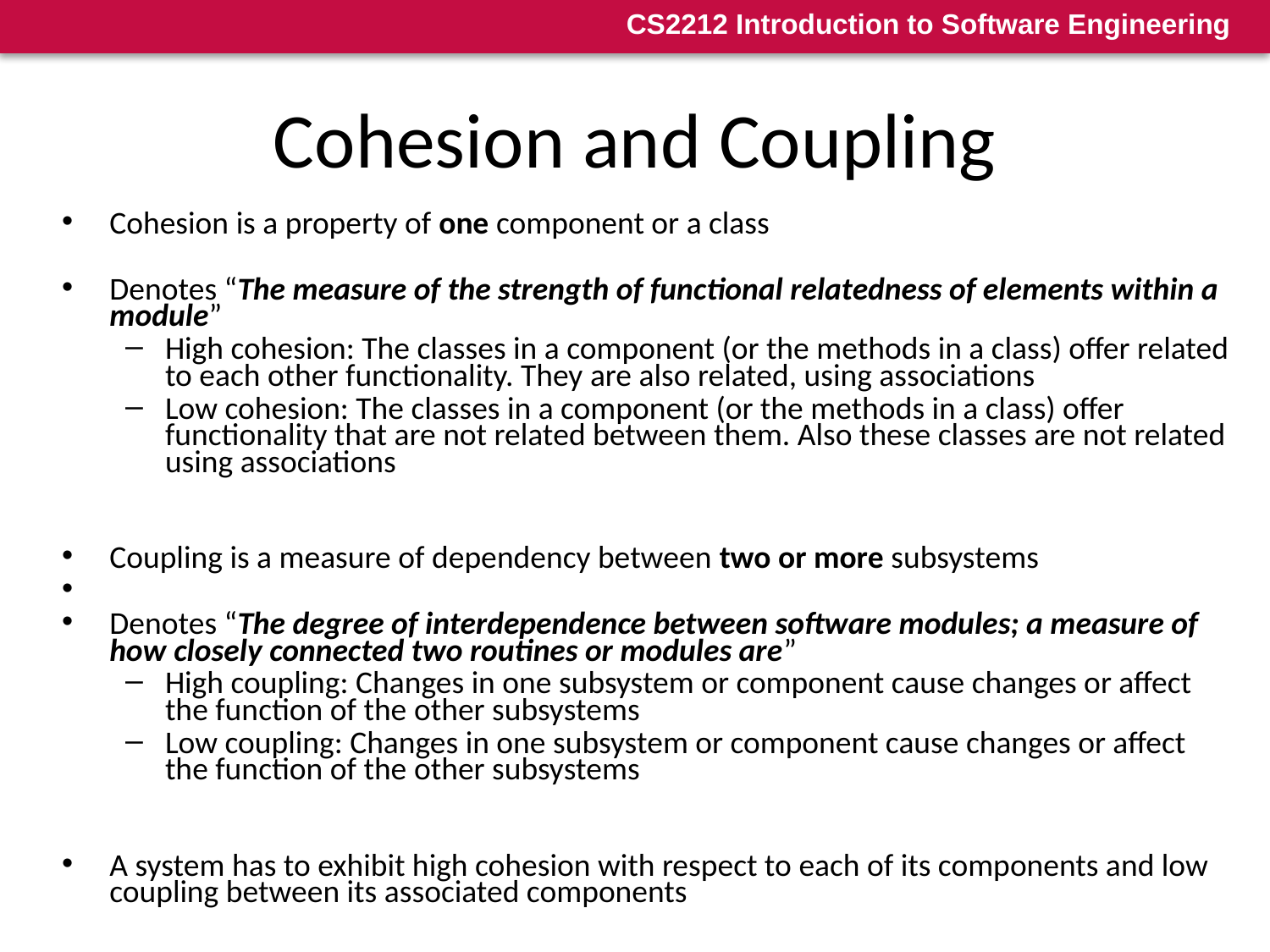

# Cohesion and Coupling
Cohesion is a property of one component or a class

Denotes “The measure of the strength of functional relatedness of elements within a module”
High cohesion: The classes in a component (or the methods in a class) offer related to each other functionality. They are also related, using associations
Low cohesion: The classes in a component (or the methods in a class) offer functionality that are not related between them. Also these classes are not related using associations

Coupling is a measure of dependency between two or more subsystems

Denotes “The degree of interdependence between software modules; a measure of how closely connected two routines or modules are”
High coupling: Changes in one subsystem or component cause changes or affect the function of the other subsystems
Low coupling: Changes in one subsystem or component cause changes or affect the function of the other subsystems

A system has to exhibit high cohesion with respect to each of its components and low coupling between its associated components